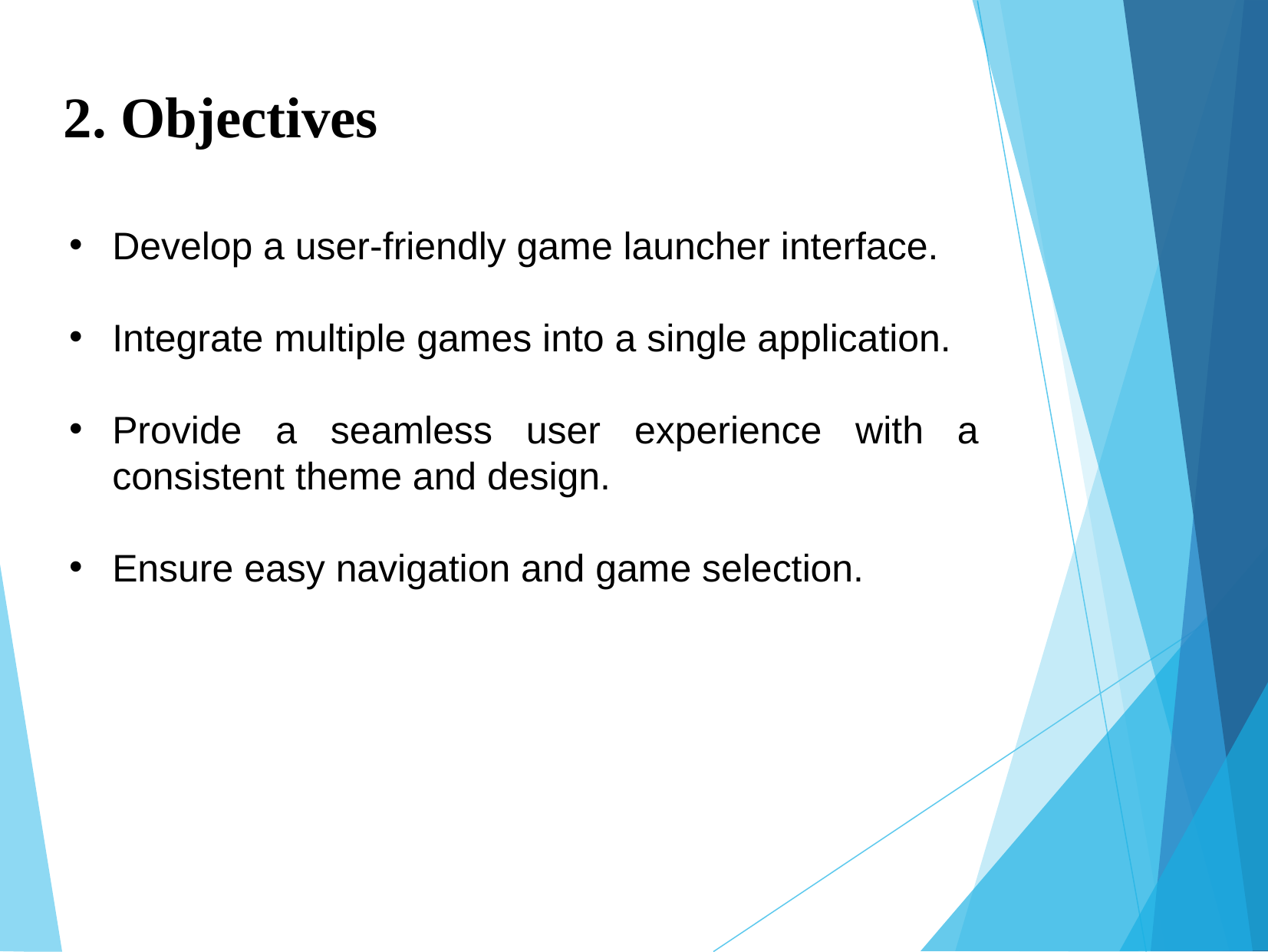

# 2. Objectives
Develop a user-friendly game launcher interface.

Integrate multiple games into a single application.

Provide a seamless user experience with a consistent theme and design.

Ensure easy navigation and game selection.